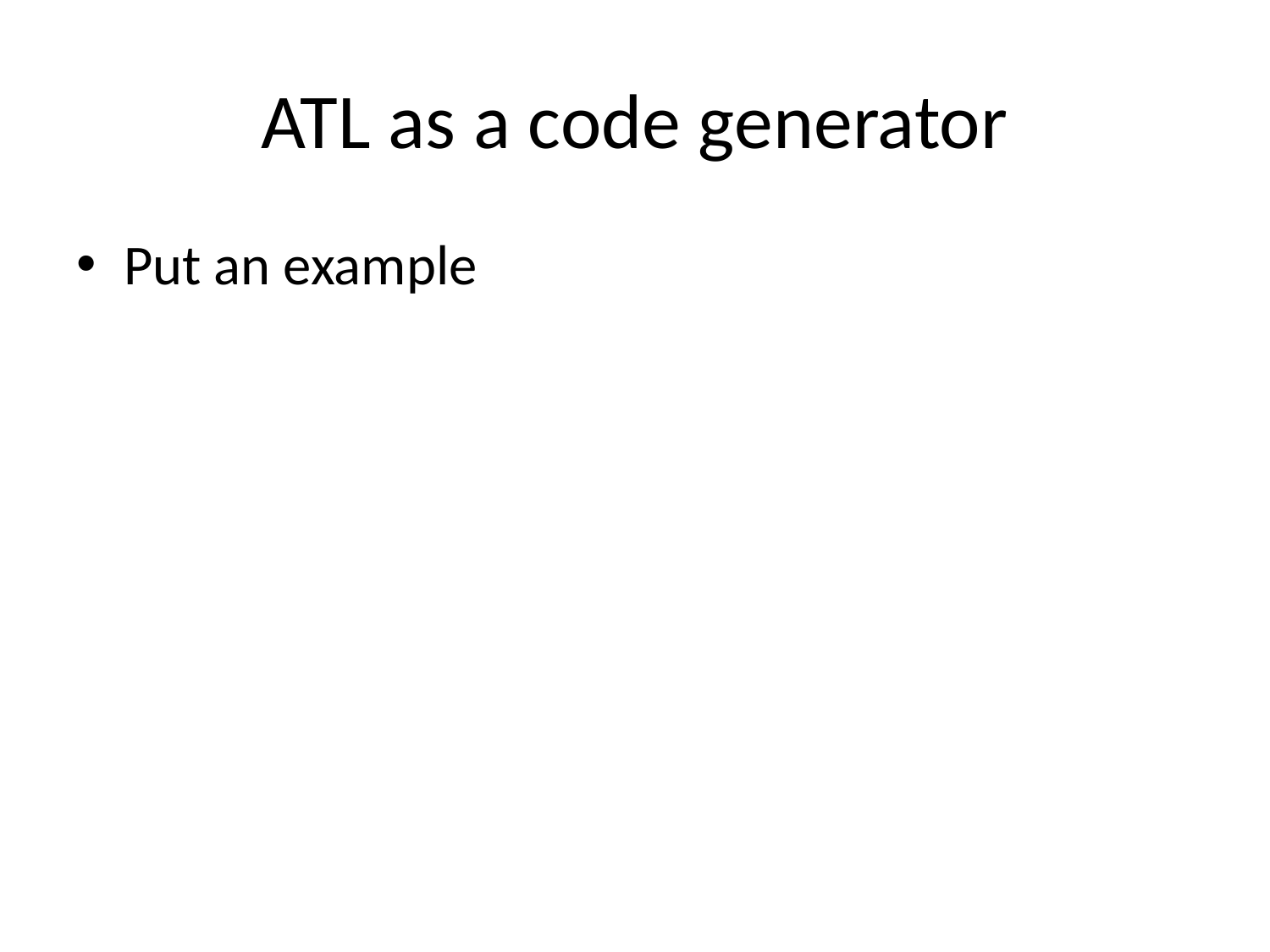

# ATL as a code generator
Put an example